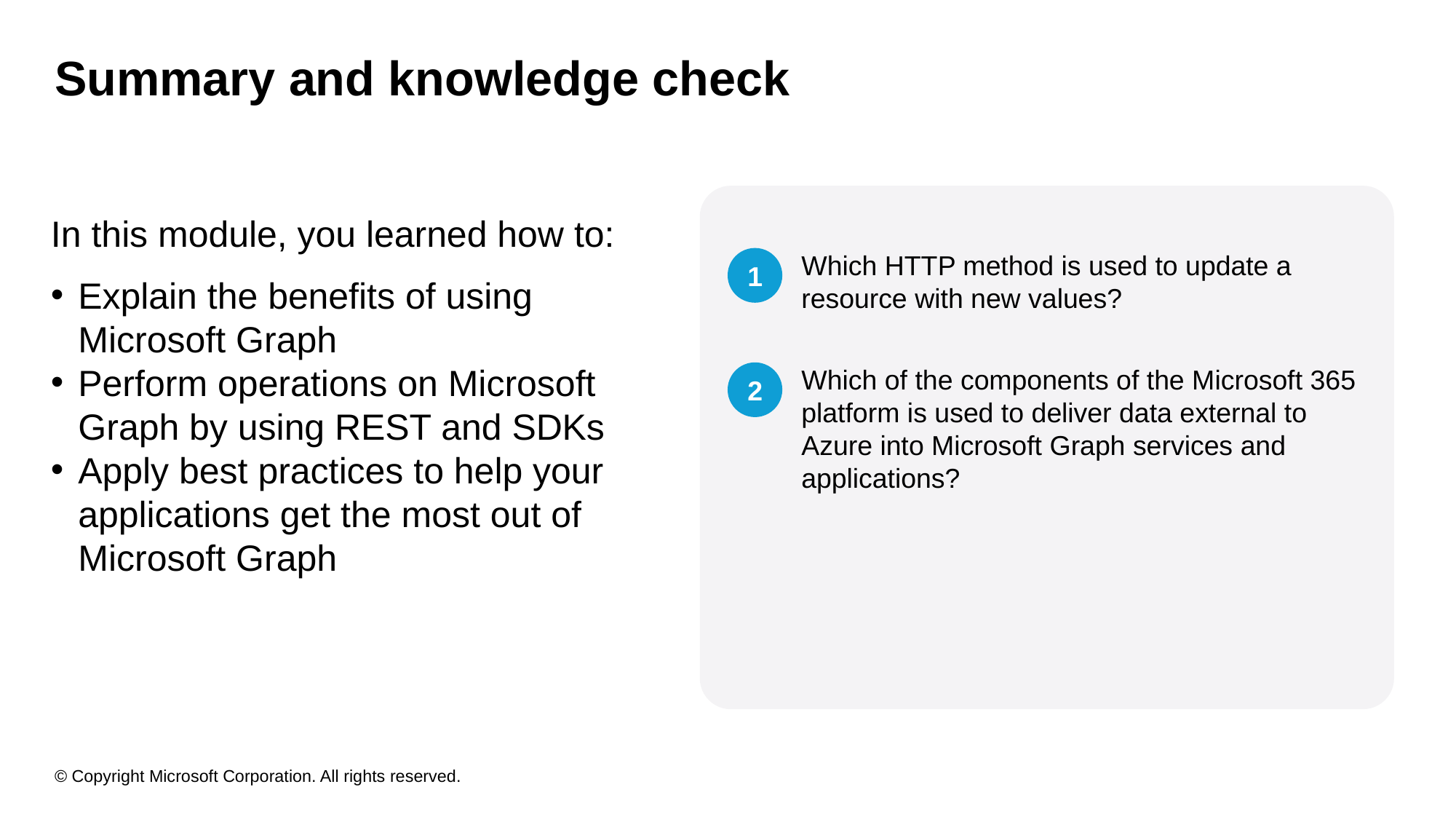

# Summary and knowledge check
In this module, you learned how to:
Explain the benefits of using Microsoft Graph
Perform operations on Microsoft Graph by using REST and SDKs
Apply best practices to help your applications get the most out of Microsoft Graph

1
Which HTTP method is used to update a resource with new values?
2
Which of the components of the Microsoft 365 platform is used to deliver data external to Azure into Microsoft Graph services and applications?